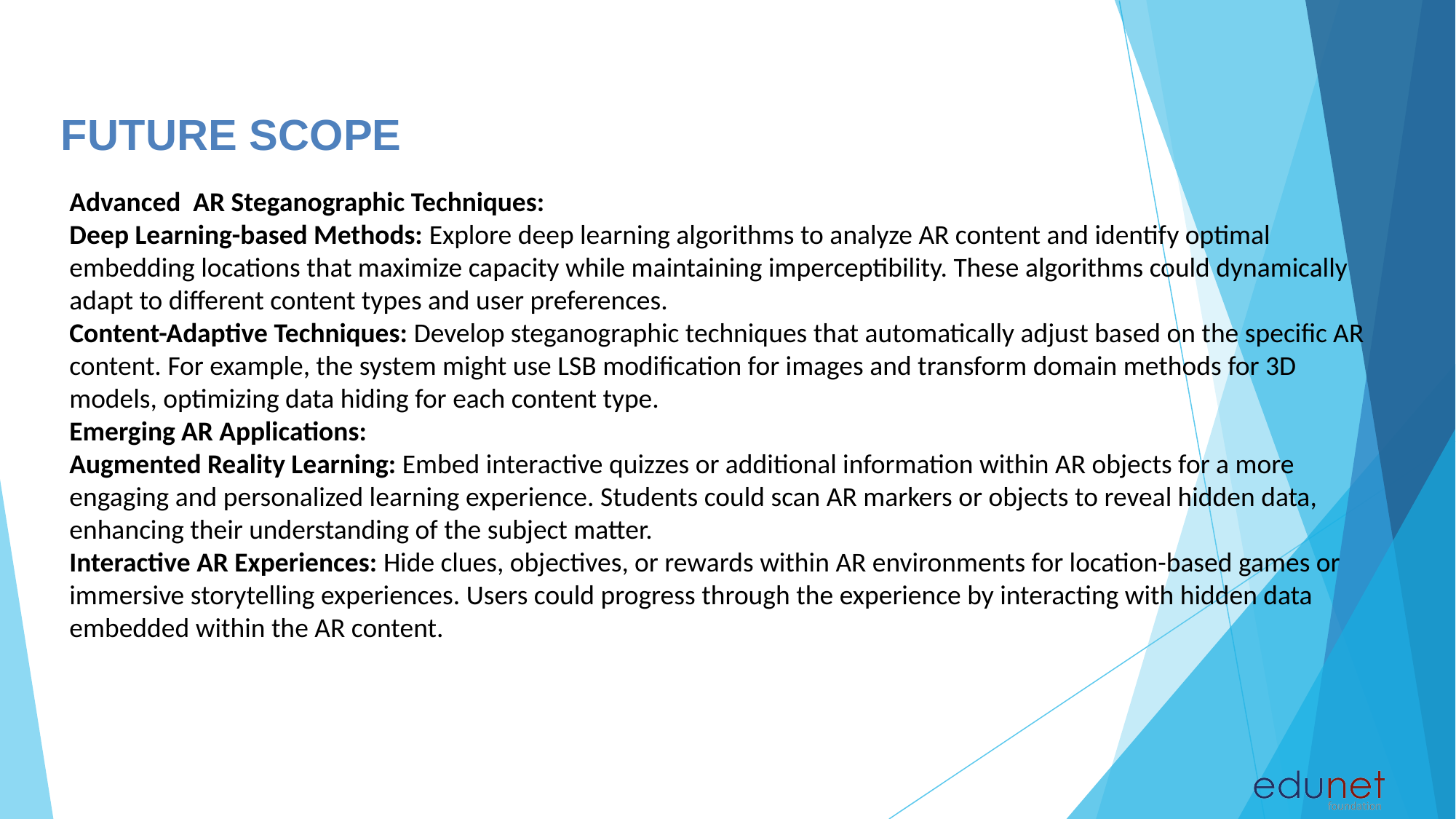

Future scope
Advanced  AR Steganographic Techniques:
Deep Learning-based Methods: Explore deep learning algorithms to analyze AR content and identify optimal embedding locations that maximize capacity while maintaining imperceptibility. These algorithms could dynamically adapt to different content types and user preferences.
Content-Adaptive Techniques: Develop steganographic techniques that automatically adjust based on the specific AR content. For example, the system might use LSB modification for images and transform domain methods for 3D models, optimizing data hiding for each content type.
Emerging AR Applications:
Augmented Reality Learning: Embed interactive quizzes or additional information within AR objects for a more engaging and personalized learning experience. Students could scan AR markers or objects to reveal hidden data, enhancing their understanding of the subject matter.
Interactive AR Experiences: Hide clues, objectives, or rewards within AR environments for location-based games or immersive storytelling experiences. Users could progress through the experience by interacting with hidden data embedded within the AR content.